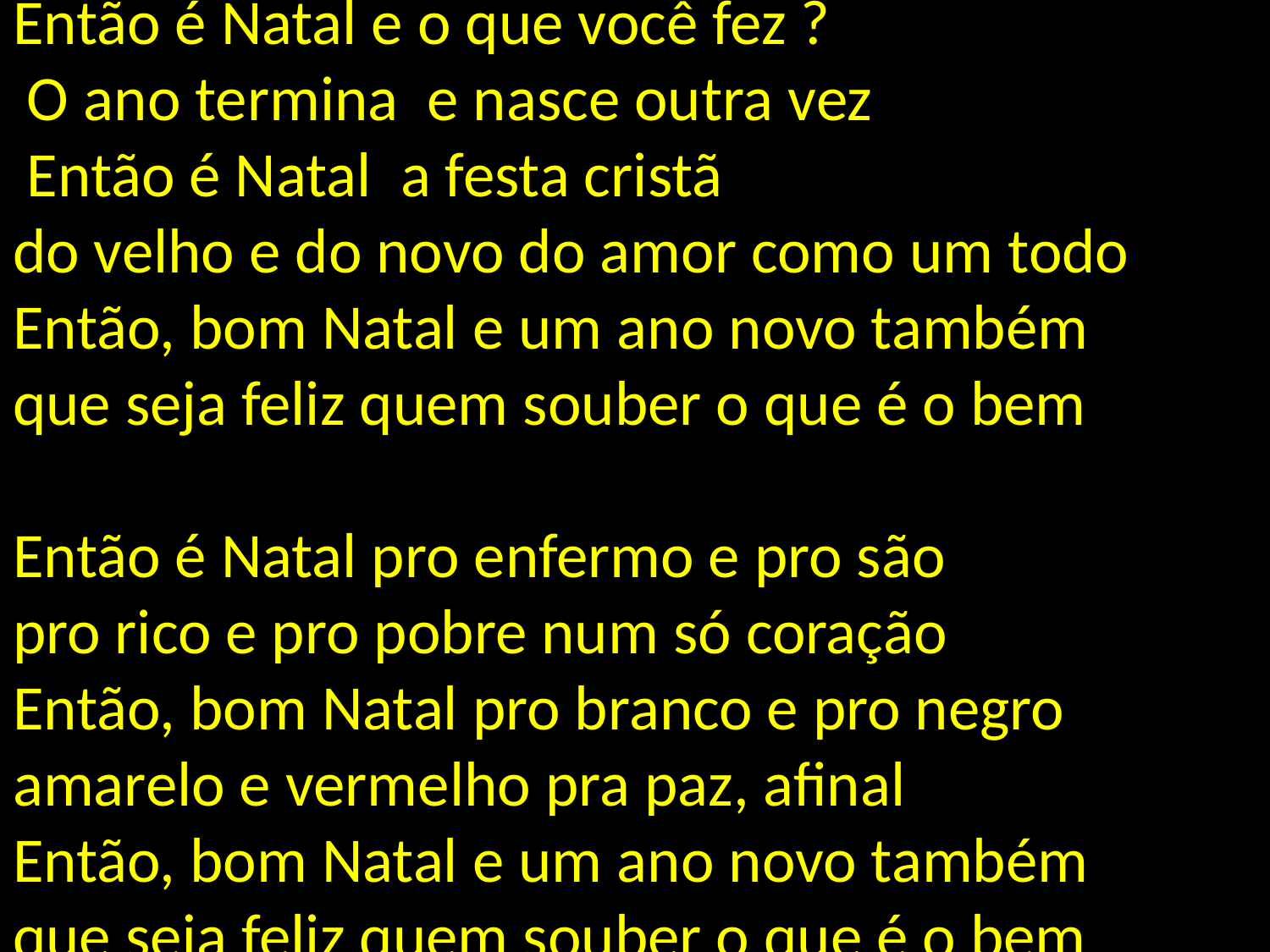

# Então é Natal e o que você fez ? O ano termina  e nasce outra vez Então é Natal  a festa cristã do velho e do novo do amor como um todo Então, bom Natal e um ano novo também que seja feliz quem souber o que é o bem Então é Natal pro enfermo e pro são pro rico e pro pobre num só coração Então, bom Natal pro branco e pro negro amarelo e vermelho pra paz, afinal Então, bom Natal e um ano novo também que seja feliz quem souber o que é o bem